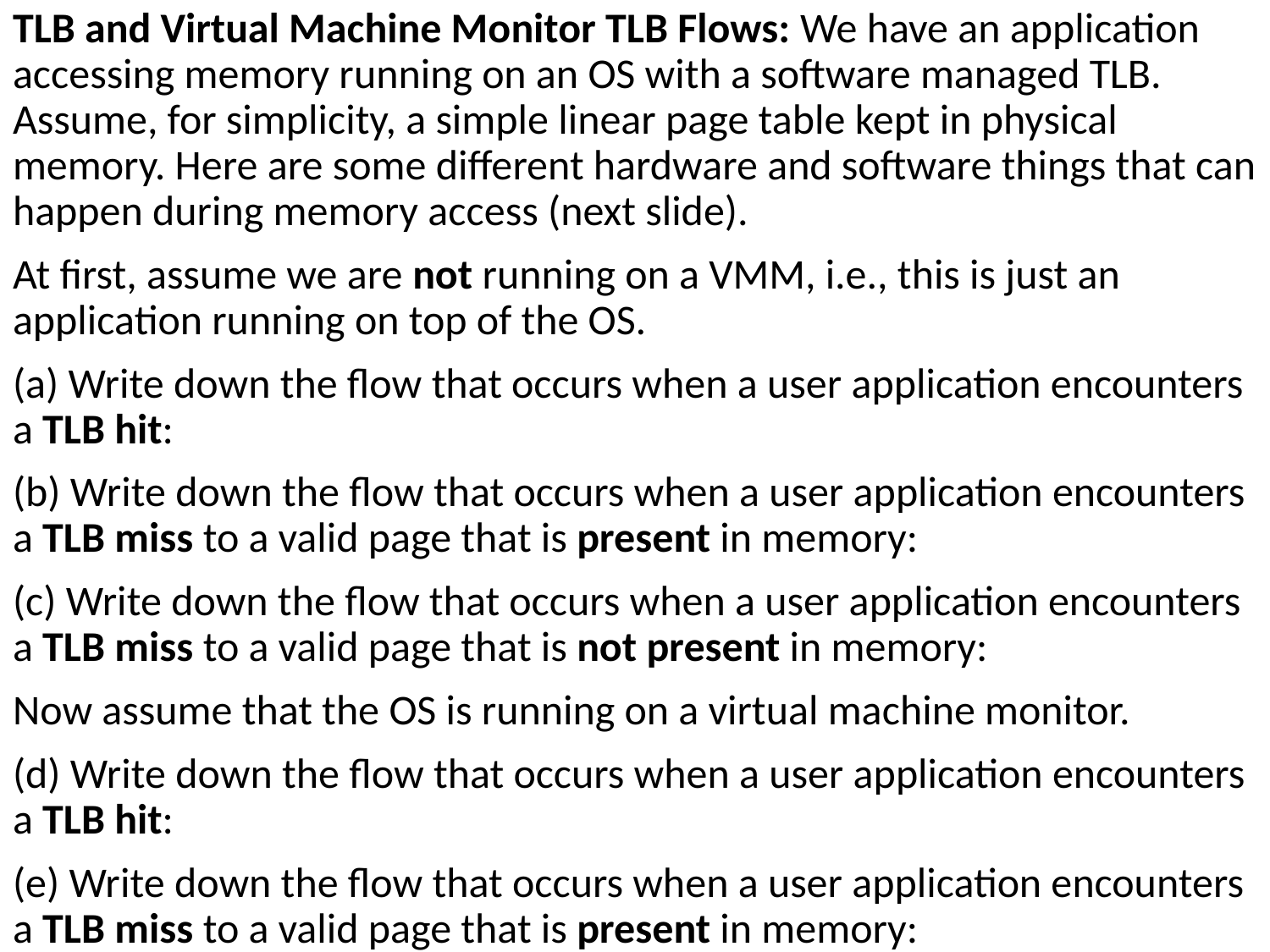

TLB and Virtual Machine Monitor TLB Flows: We have an application accessing memory running on an OS with a software managed TLB. Assume, for simplicity, a simple linear page table kept in physical memory. Here are some different hardware and software things that can happen during memory access (next slide).
At first, assume we are not running on a VMM, i.e., this is just an application running on top of the OS.
(a) Write down the flow that occurs when a user application encounters a TLB hit:
(b) Write down the flow that occurs when a user application encounters a TLB miss to a valid page that is present in memory:
(c) Write down the flow that occurs when a user application encounters a TLB miss to a valid page that is not present in memory:
Now assume that the OS is running on a virtual machine monitor.
(d) Write down the flow that occurs when a user application encounters a TLB hit:
(e) Write down the flow that occurs when a user application encounters a TLB miss to a valid page that is present in memory: